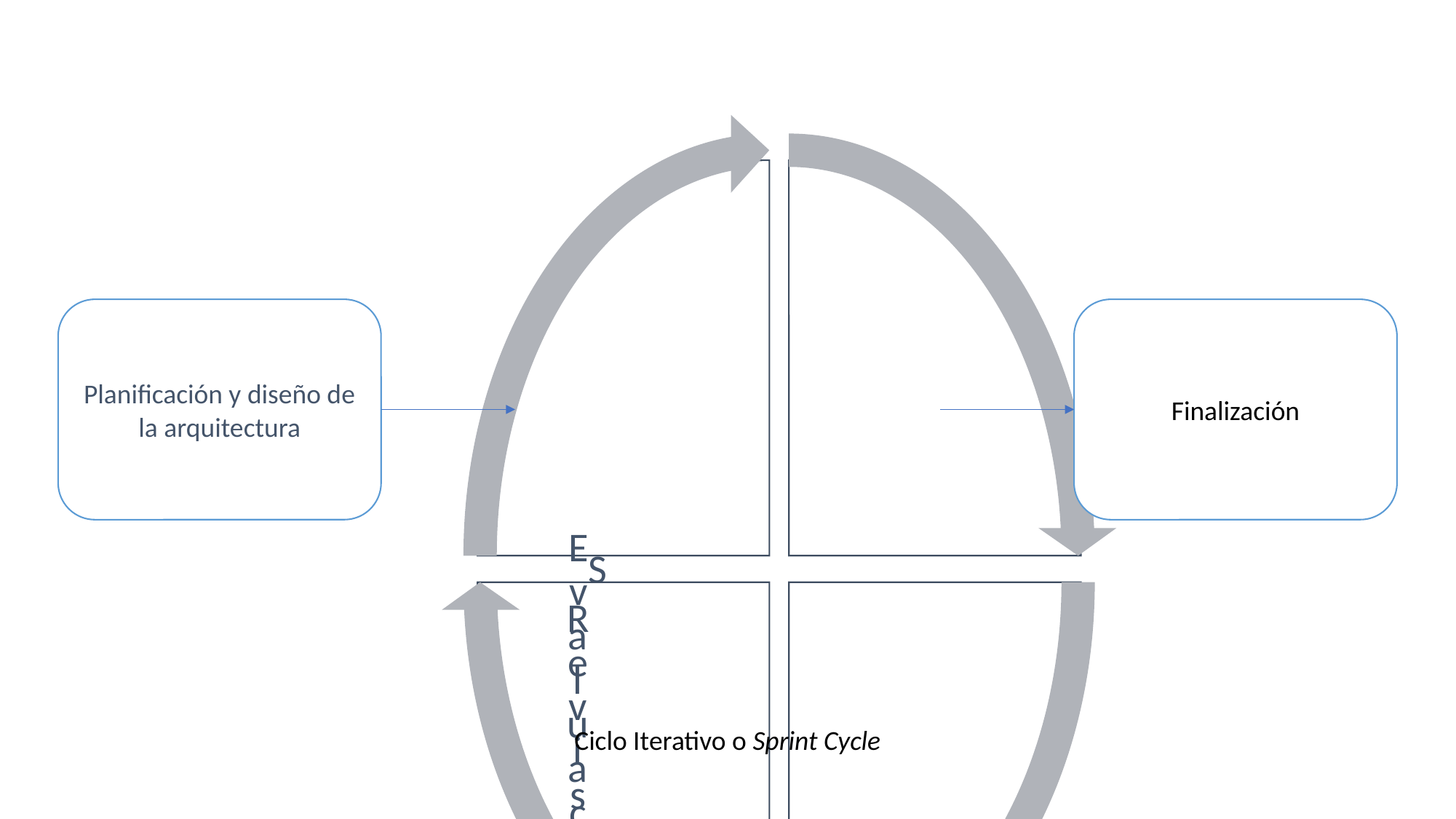

Selección
Desarrollo
Revisión
Evaluación
Planificación y diseño de la arquitectura
Finalización
Ciclo Iterativo o Sprint Cycle